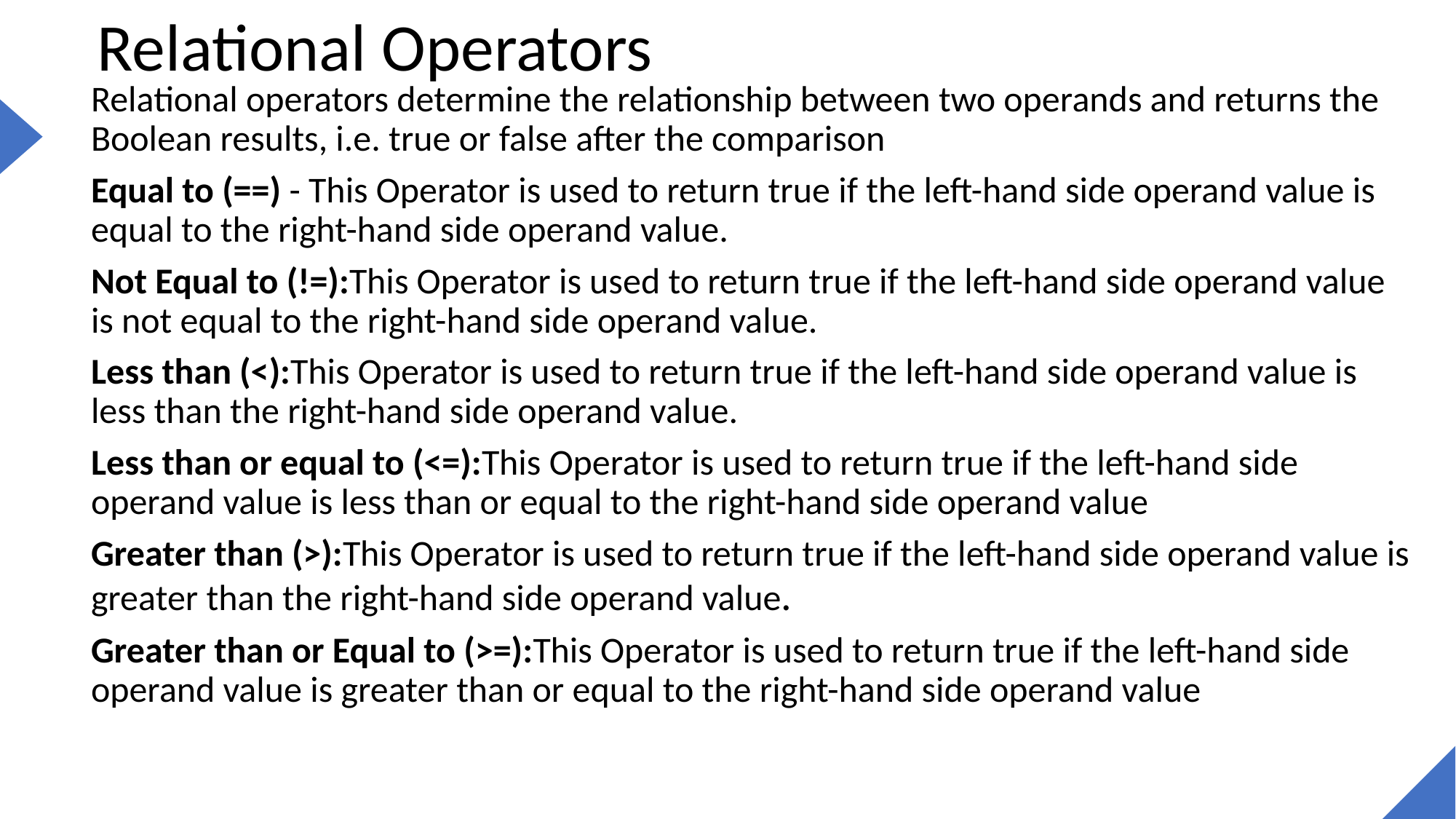

# Relational Operators
Relational operators determine the relationship between two operands and returns the Boolean results, i.e. true or false after the comparison
Equal to (==) - This Operator is used to return true if the left-hand side operand value is equal to the right-hand side operand value.
Not Equal to (!=):This Operator is used to return true if the left-hand side operand value is not equal to the right-hand side operand value.
Less than (<):This Operator is used to return true if the left-hand side operand value is less than the right-hand side operand value.
Less than or equal to (<=):This Operator is used to return true if the left-hand side operand value is less than or equal to the right-hand side operand value
Greater than (>):This Operator is used to return true if the left-hand side operand value is greater than the right-hand side operand value.
Greater than or Equal to (>=):This Operator is used to return true if the left-hand side operand value is greater than or equal to the right-hand side operand value